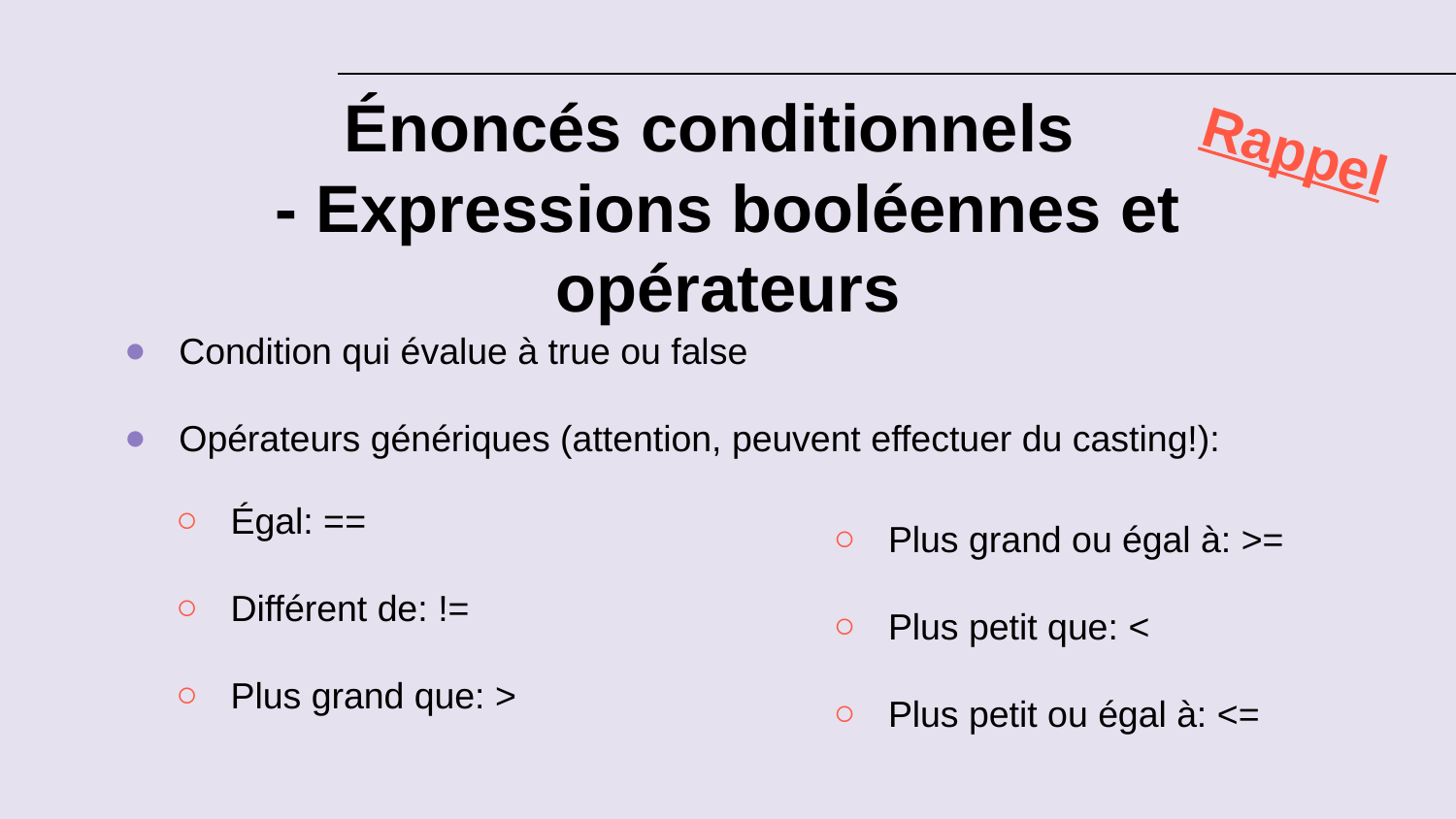

# Énoncés conditionnels
- Expressions booléennes et opérateurs
Rappel
Condition qui évalue à true ou false

Opérateurs génériques (attention, peuvent effectuer du casting!):

Égal: ==

Différent de: !=

Plus grand que: >
Plus grand ou égal à: >=

Plus petit que: <

Plus petit ou égal à: <=